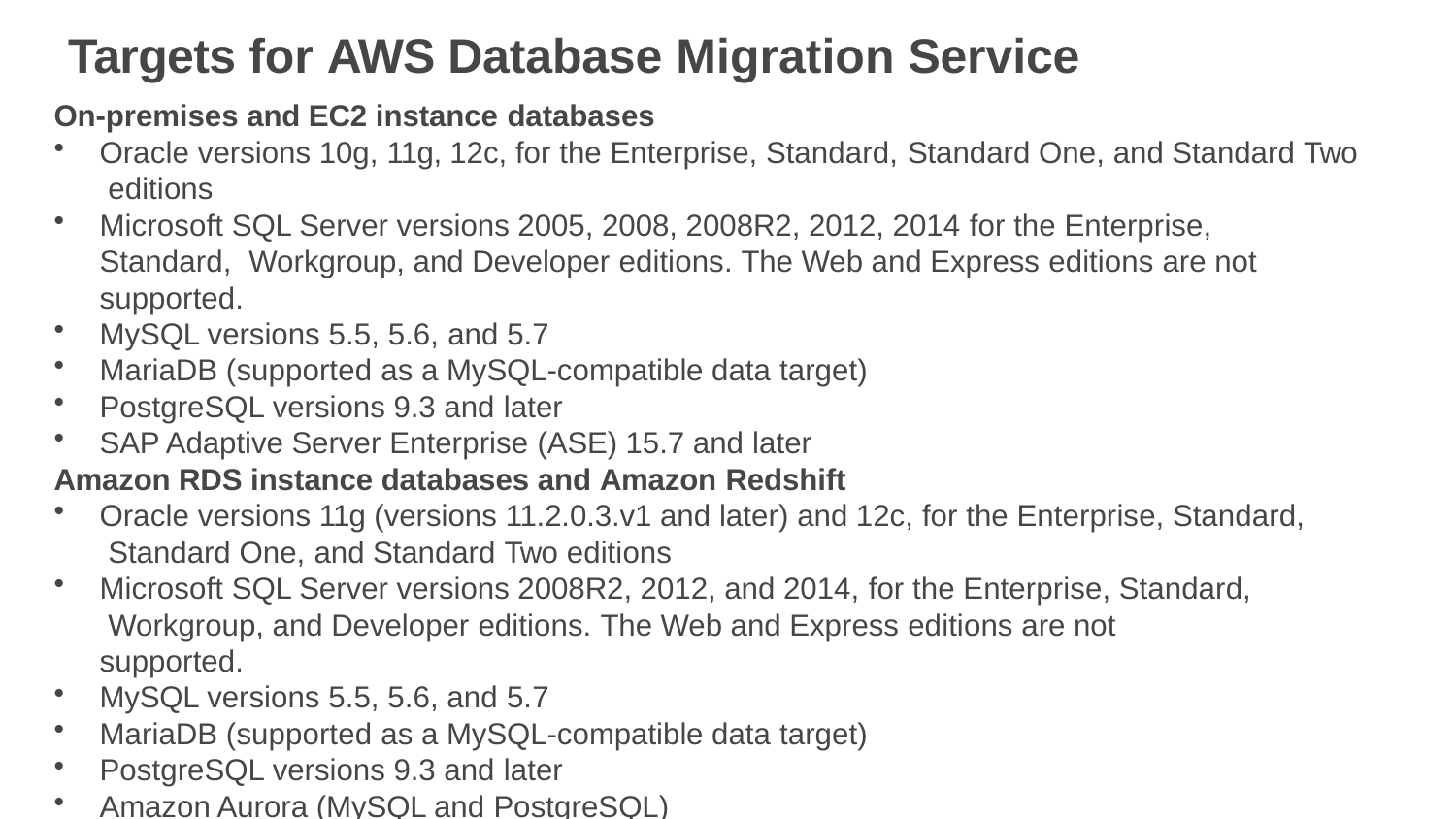

# Targets for AWS Database Migration Service
On-premises and EC2 instance databases
Oracle versions 10g, 11g, 12c, for the Enterprise, Standard, Standard One, and Standard Two  editions
Microsoft SQL Server versions 2005, 2008, 2008R2, 2012, 2014 for the Enterprise, Standard,  Workgroup, and Developer editions. The Web and Express editions are not supported.
MySQL versions 5.5, 5.6, and 5.7
MariaDB (supported as a MySQL-compatible data target)
PostgreSQL versions 9.3 and later
SAP Adaptive Server Enterprise (ASE) 15.7 and later
Amazon RDS instance databases and Amazon Redshift
Oracle versions 11g (versions 11.2.0.3.v1 and later) and 12c, for the Enterprise, Standard,  Standard One, and Standard Two editions
Microsoft SQL Server versions 2008R2, 2012, and 2014, for the Enterprise, Standard,  Workgroup, and Developer editions. The Web and Express editions are not supported.
MySQL versions 5.5, 5.6, and 5.7
MariaDB (supported as a MySQL-compatible data target)
PostgreSQL versions 9.3 and later
Amazon Aurora (MySQL and PostgreSQL)
Amazon Redshift